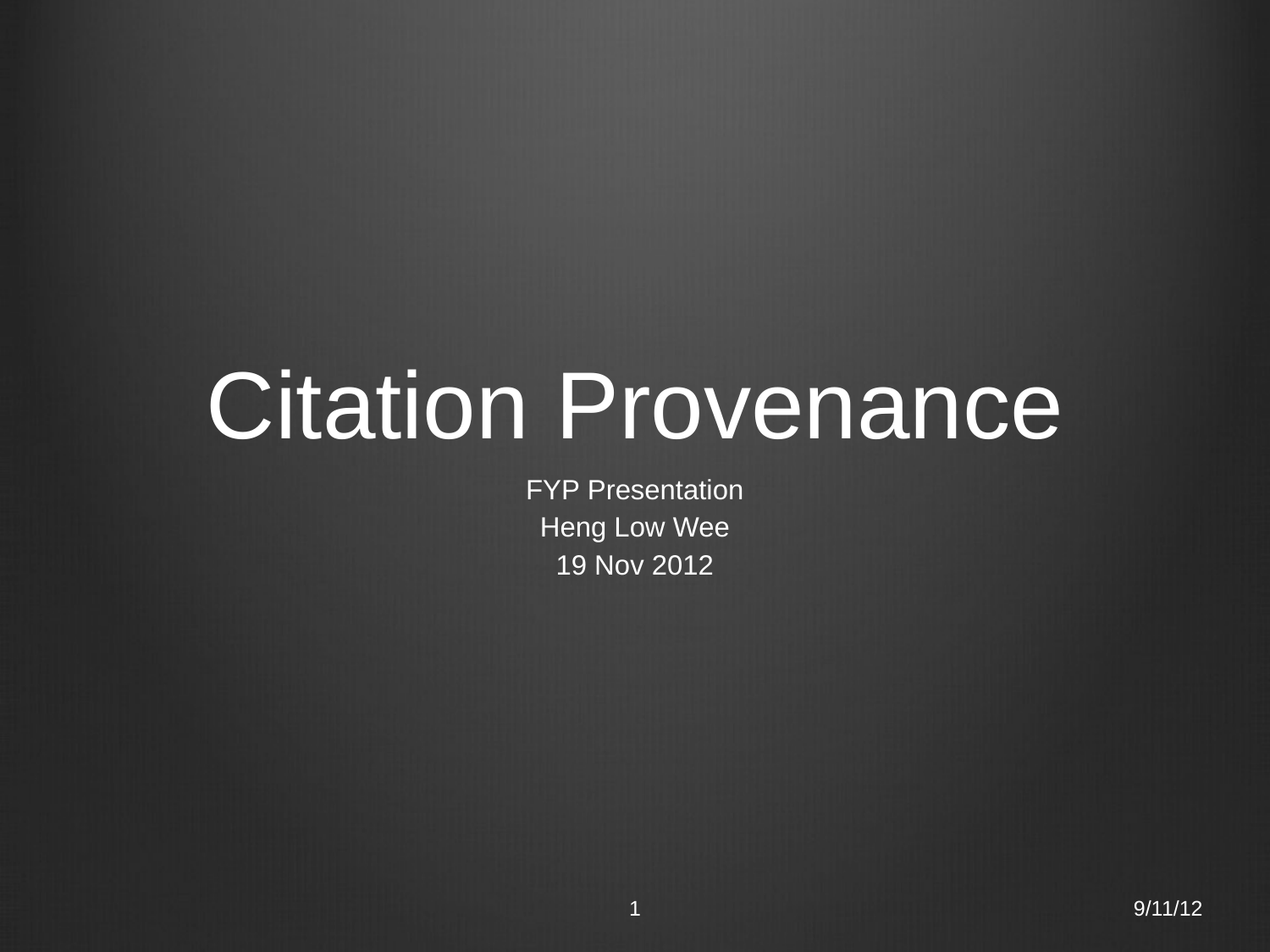

# Citation Provenance
FYP Presentation
Heng Low Wee
19 Nov 2012
1
9/11/12